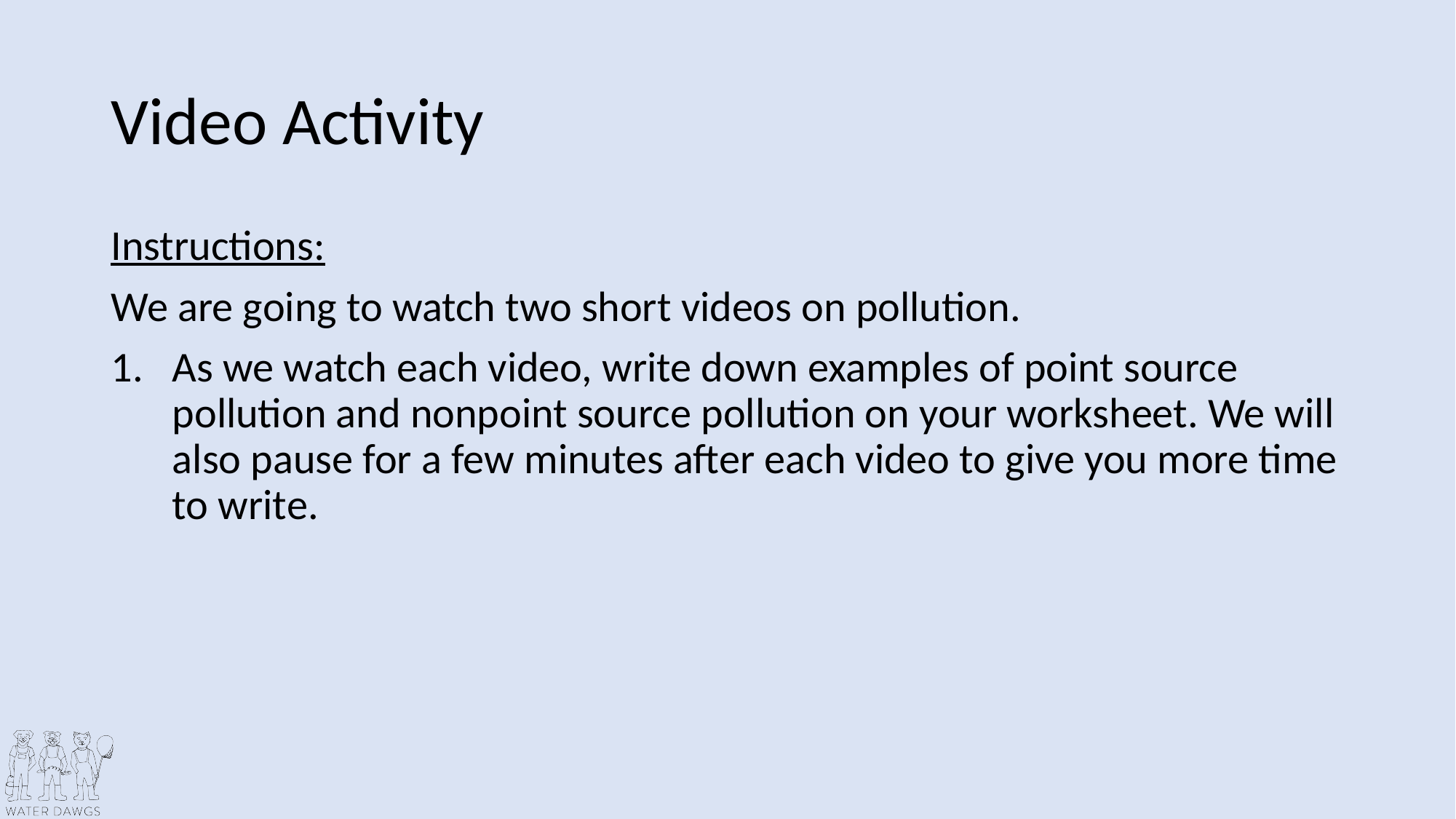

# Video Activity
Instructions:
We are going to watch two short videos on pollution.
As we watch each video, write down examples of point source pollution and nonpoint source pollution on your worksheet. We will also pause for a few minutes after each video to give you more time to write.